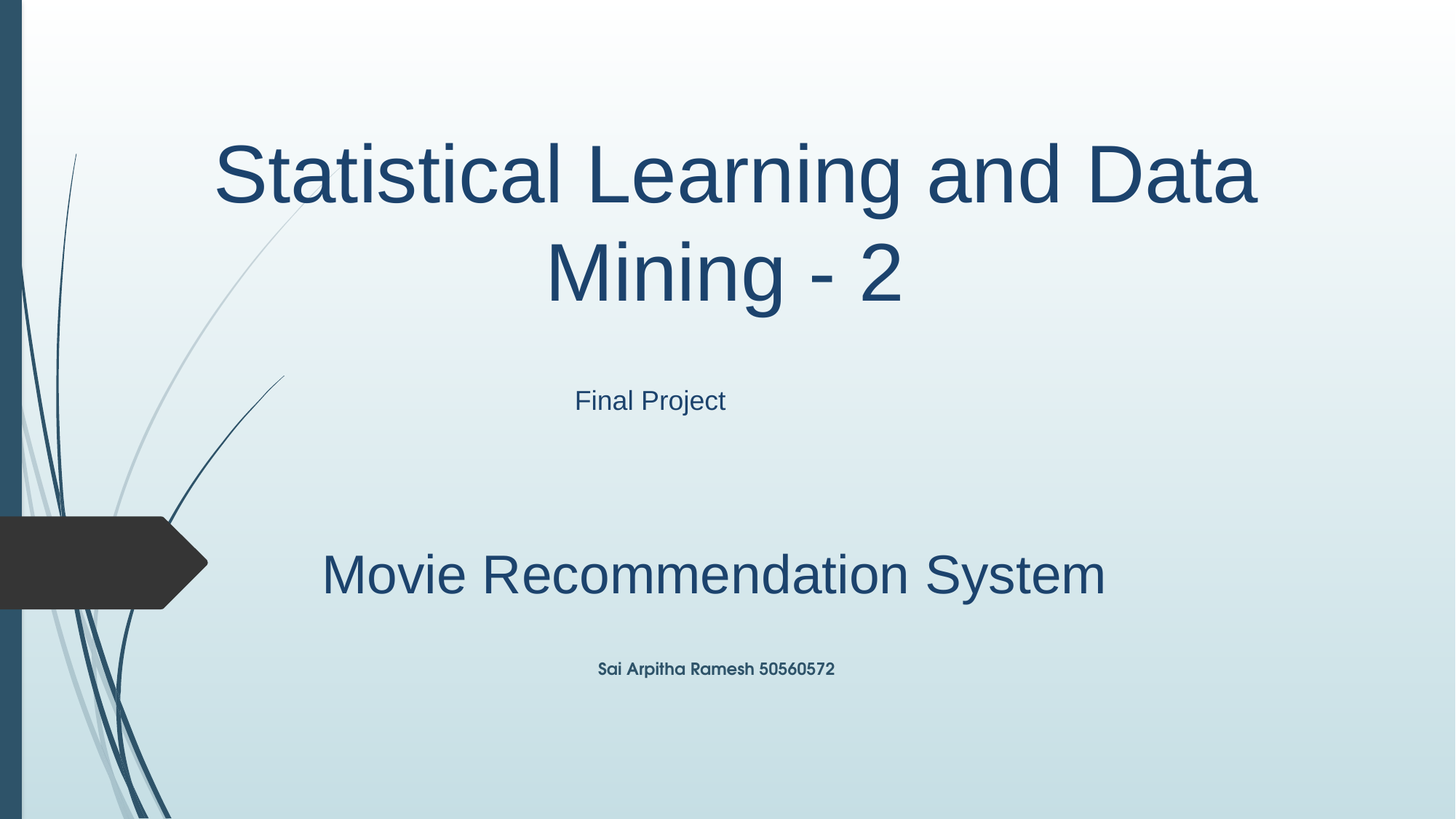

# Statistical Learning and Data Mining - 2
Final Project
Movie Recommendation System
Sai Arpitha Ramesh 50560572